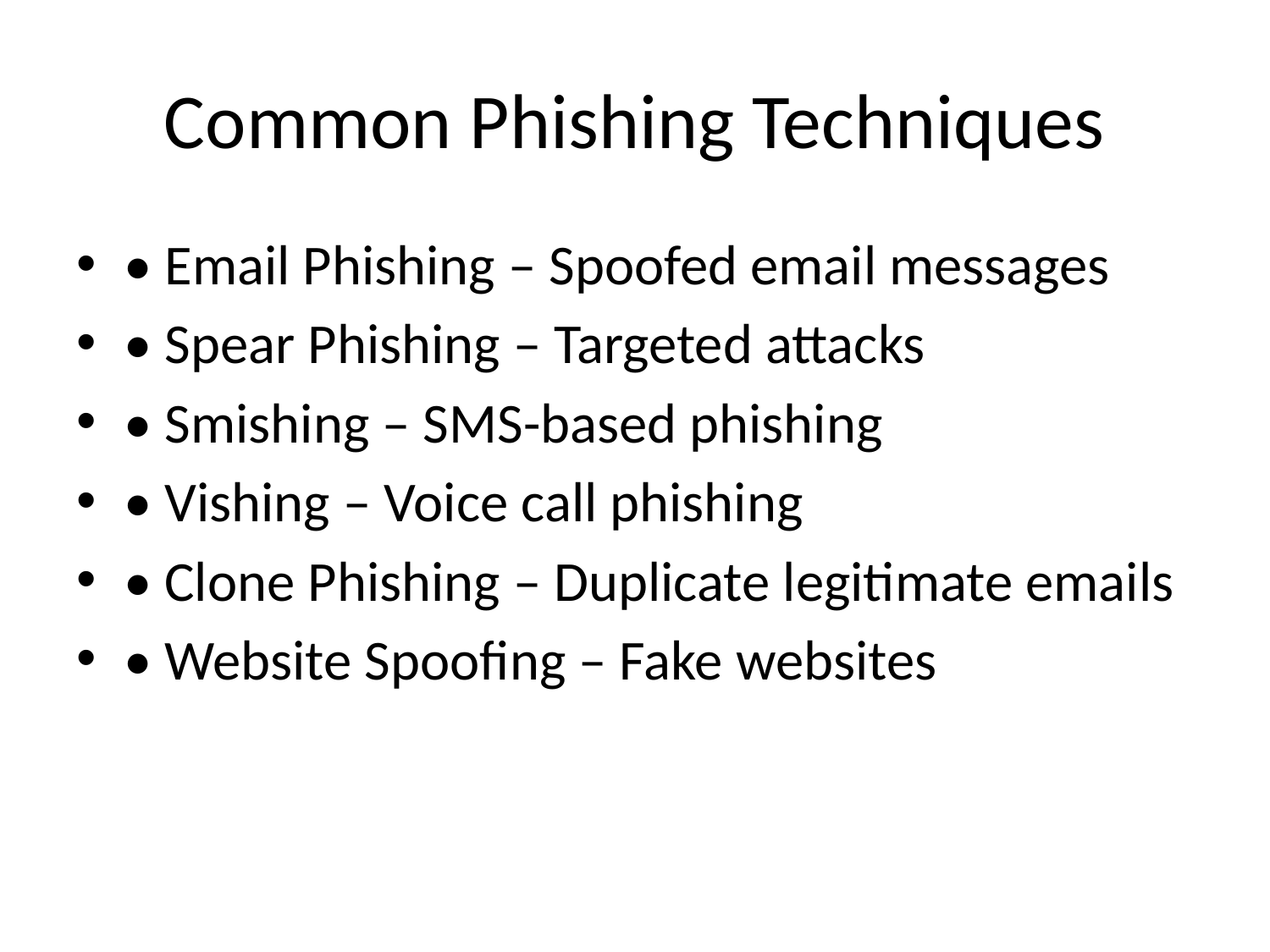

# Common Phishing Techniques
• Email Phishing – Spoofed email messages
• Spear Phishing – Targeted attacks
• Smishing – SMS-based phishing
• Vishing – Voice call phishing
• Clone Phishing – Duplicate legitimate emails
• Website Spoofing – Fake websites